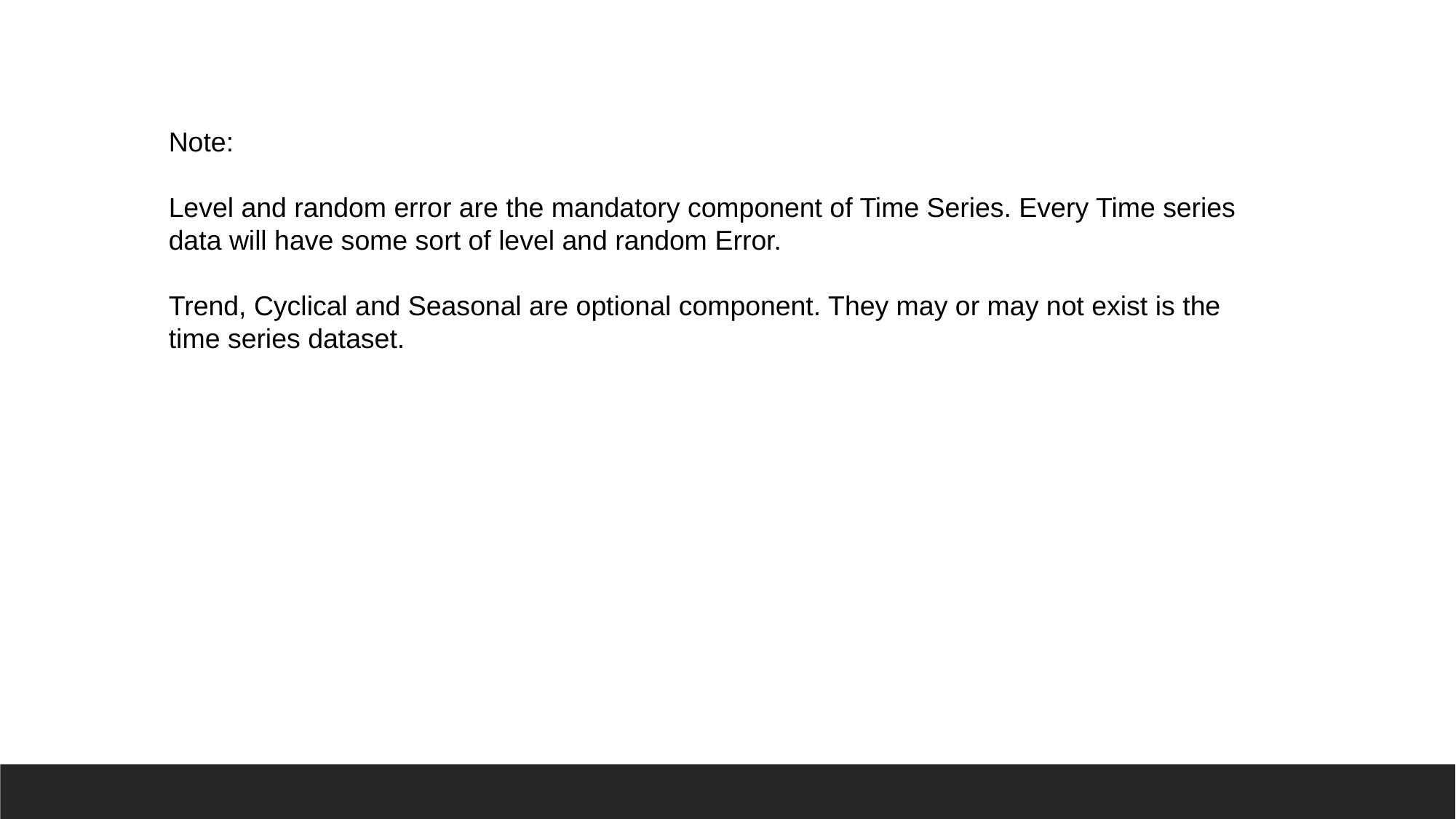

Note:

Level and random error are the mandatory component of Time Series. Every Time series data will have some sort of level and random Error.

Trend, Cyclical and Seasonal are optional component. They may or may not exist is the time series dataset.